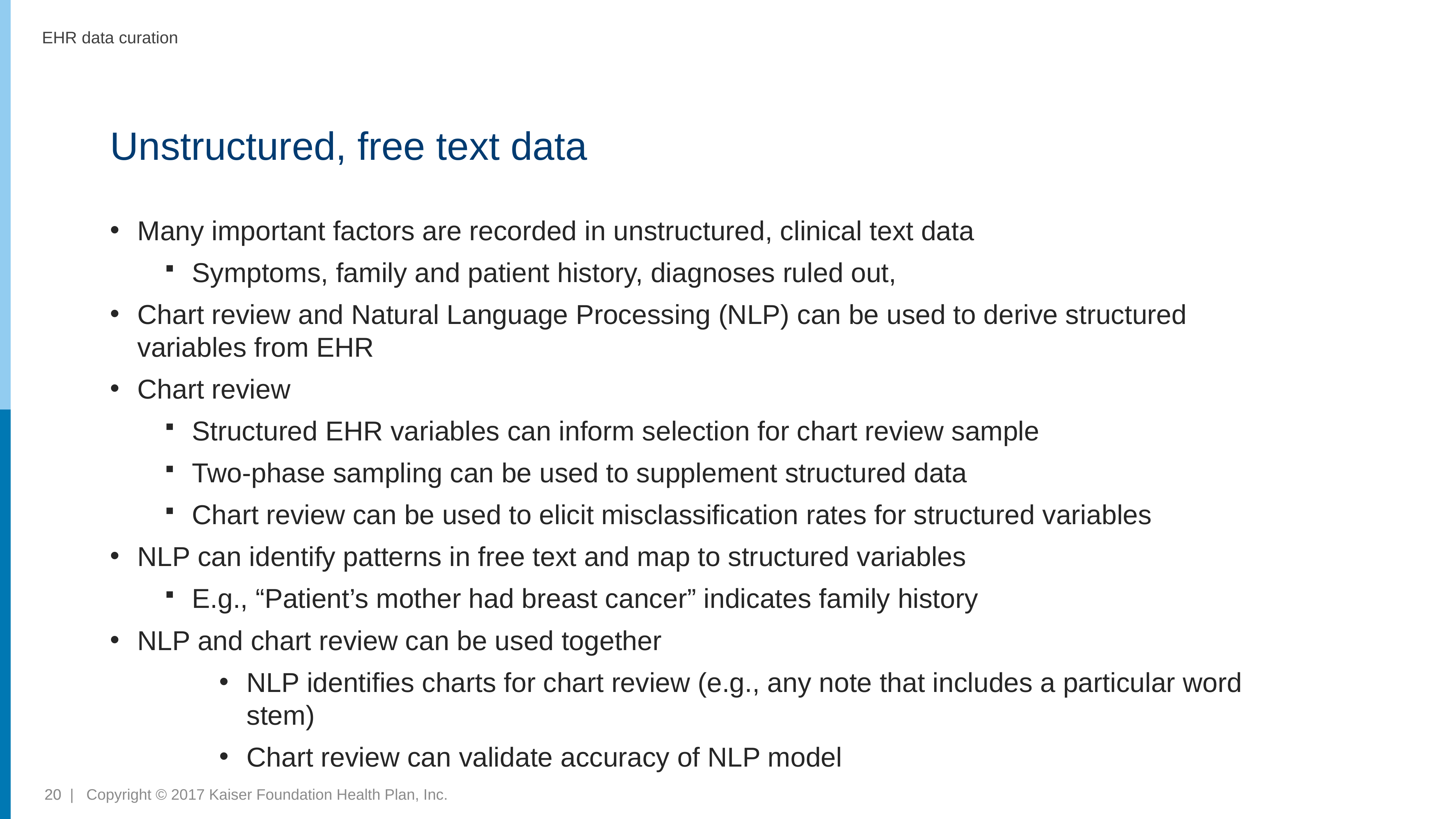

EHR data curation

# Unstructured, free text data
Many important factors are recorded in unstructured, clinical text data
Symptoms, family and patient history, diagnoses ruled out,
Chart review and Natural Language Processing (NLP) can be used to derive structured variables from EHR
Chart review
Structured EHR variables can inform selection for chart review sample
Two-phase sampling can be used to supplement structured data
Chart review can be used to elicit misclassification rates for structured variables
NLP can identify patterns in free text and map to structured variables
E.g., “Patient’s mother had breast cancer” indicates family history
NLP and chart review can be used together
NLP identifies charts for chart review (e.g., any note that includes a particular word stem)
Chart review can validate accuracy of NLP model

20